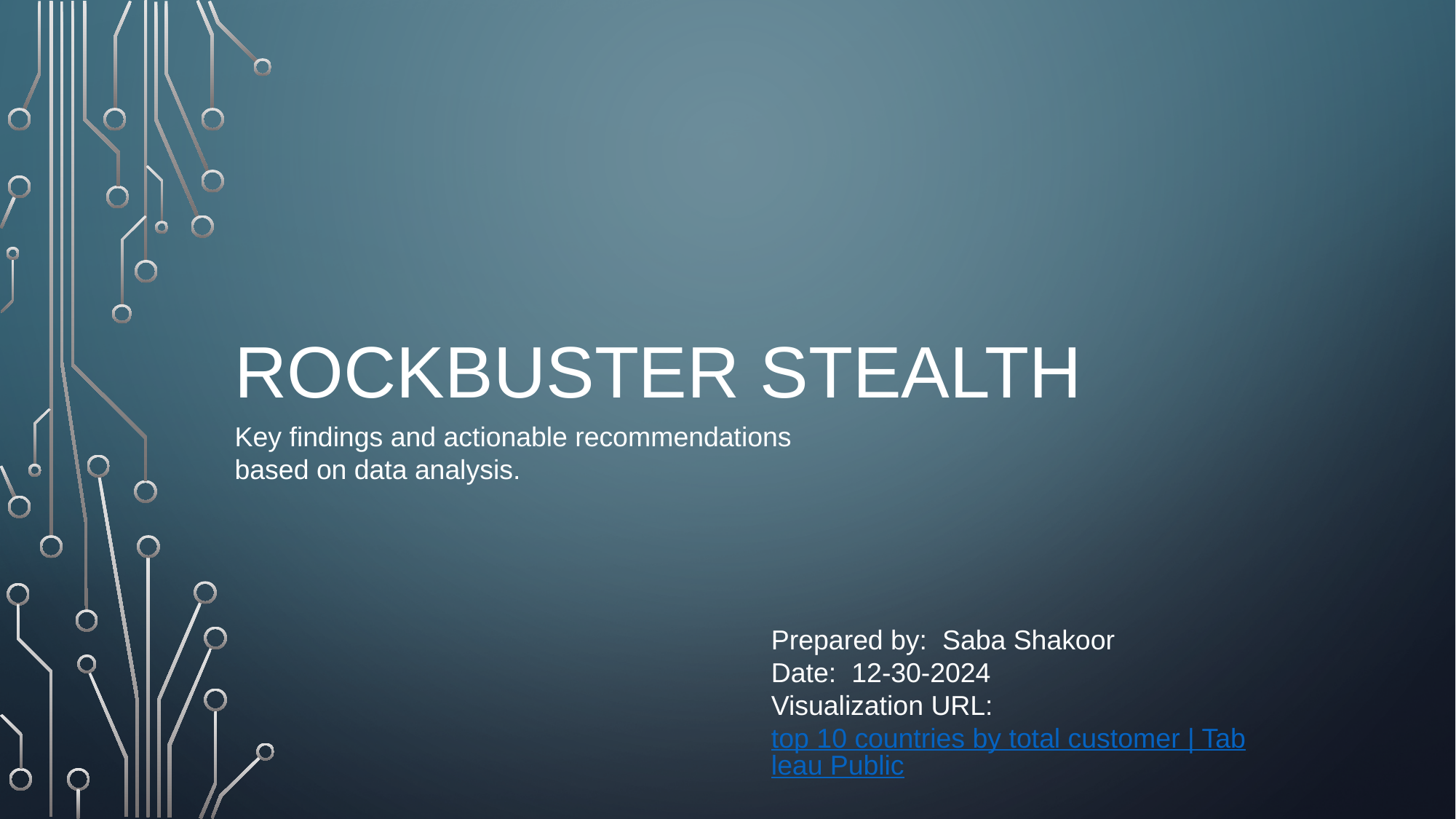

# Rockbuster Stealth

Key findings and actionable recommendations
based on data analysis.

Prepared by:  Saba Shakoor
Date:  12-30-2024
Visualization URL: top 10 countries by total customer | Tableau Public